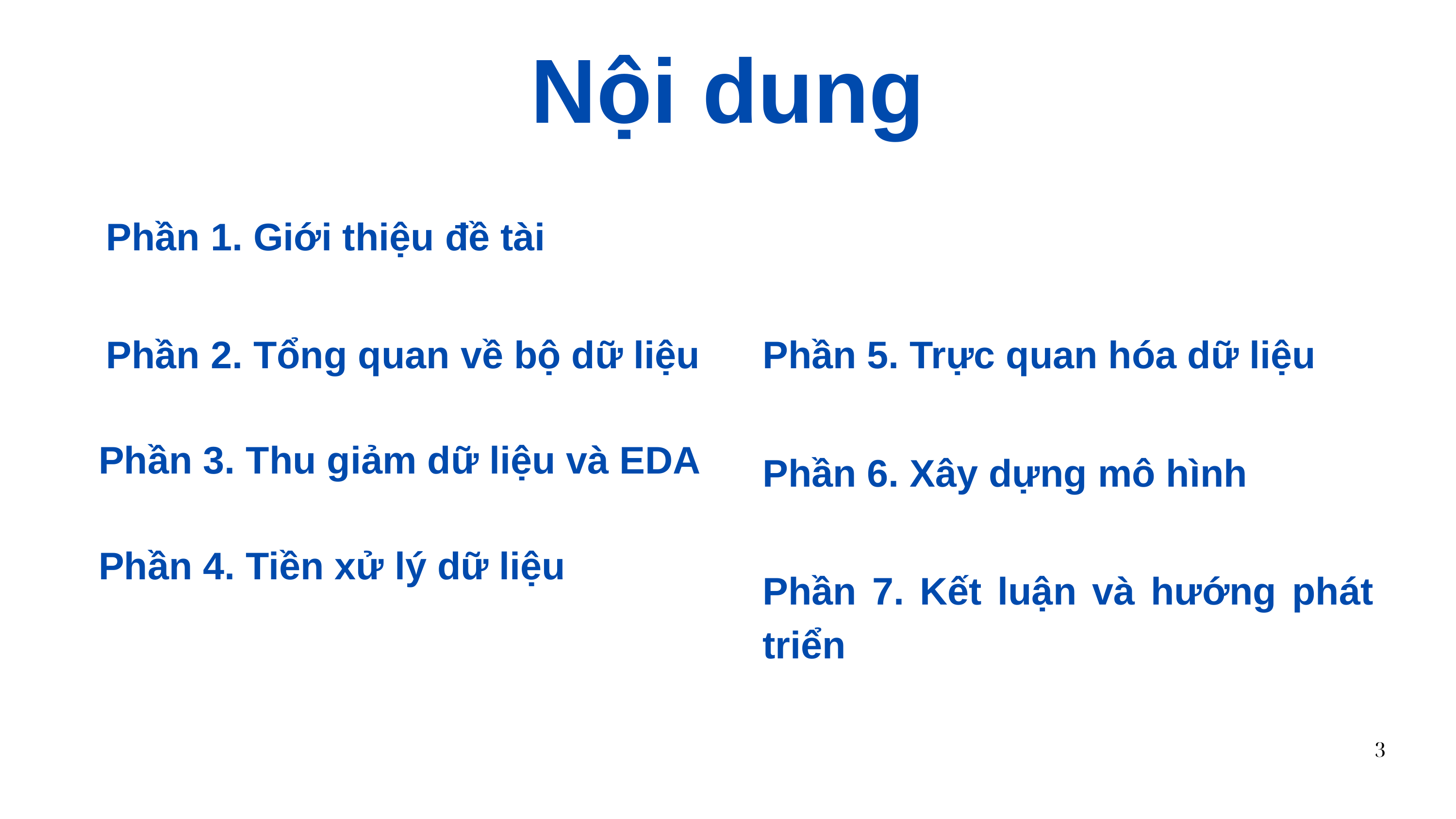

Nội dung
Phần 1. Giới thiệu đề tài

Phần 2. Tổng quan về bộ dữ liệu

Phần 5. Trực quan hóa dữ liệu

Phần 3. Thu giảm dữ liệu và EDA

Phần 6. Xây dựng mô hình
Phần 4. Tiền xử lý dữ liệu

Phần 7. Kết luận và hướng phát triển
3